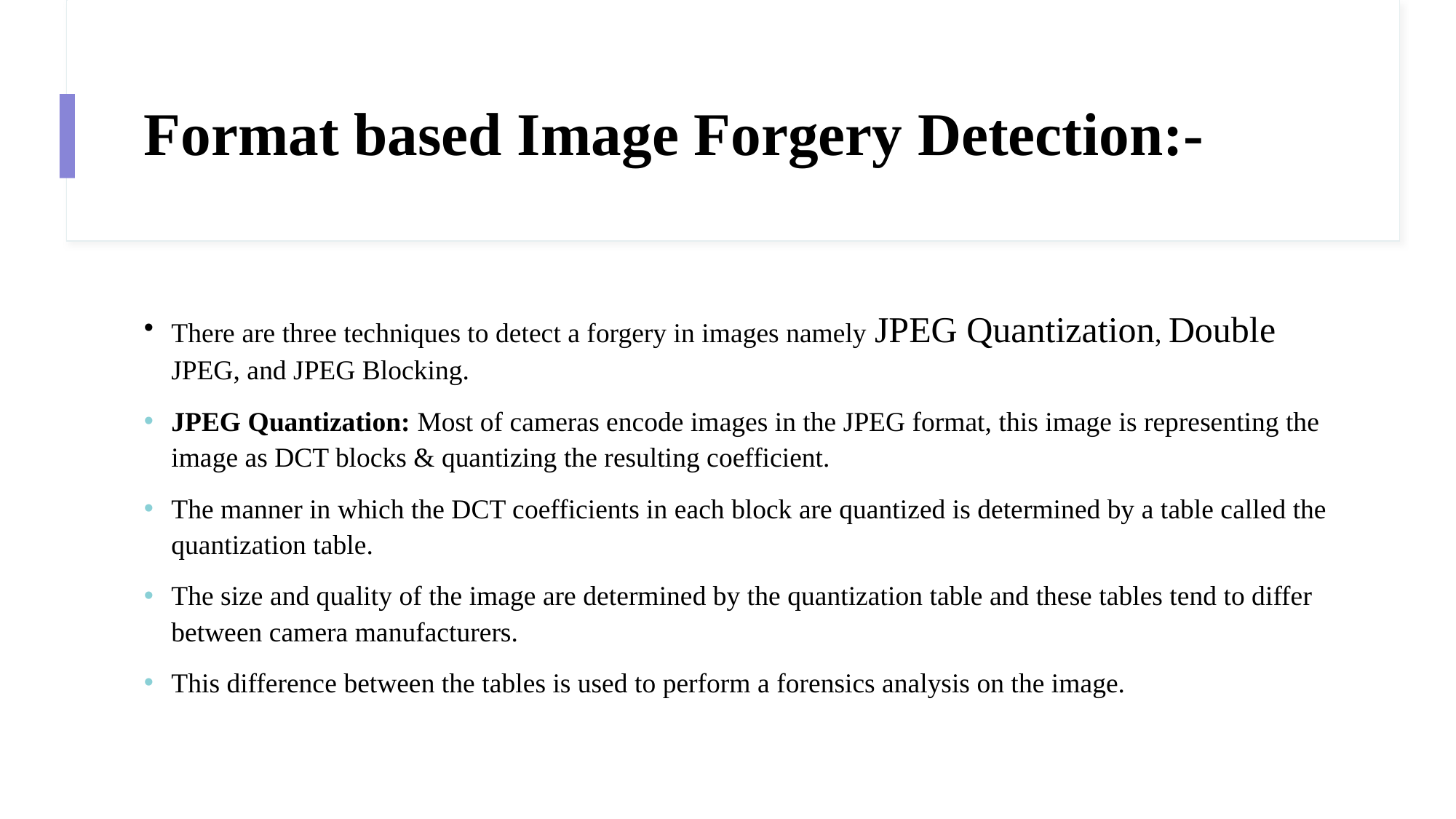

# Format based Image Forgery Detection:-
There are three techniques to detect a forgery in images namely JPEG Quantization, Double JPEG, and JPEG Blocking.
JPEG Quantization: Most of cameras encode images in the JPEG format, this image is representing the image as DCT blocks & quantizing the resulting coefficient.
The manner in which the DCT coefficients in each block are quantized is determined by a table called the quantization table.
The size and quality of the image are determined by the quantization table and these tables tend to differ between camera manufacturers.
This difference between the tables is used to perform a forensics analysis on the image.